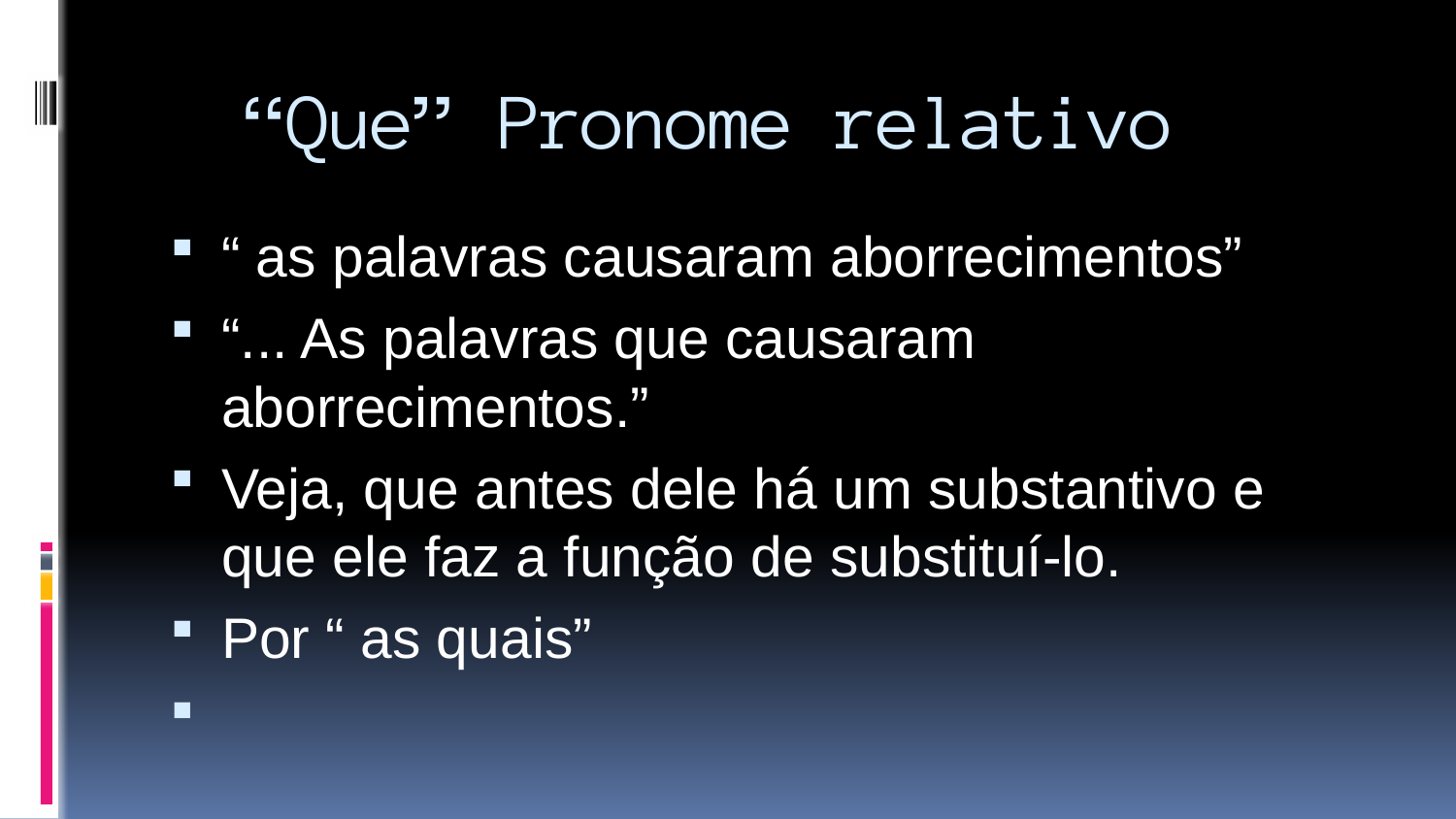

# “Que” Pronome relativo
“ as palavras causaram aborrecimentos”
“... As palavras que causaram aborrecimentos.”
Veja, que antes dele há um substantivo e que ele faz a função de substituí-lo.
Por “ as quais”